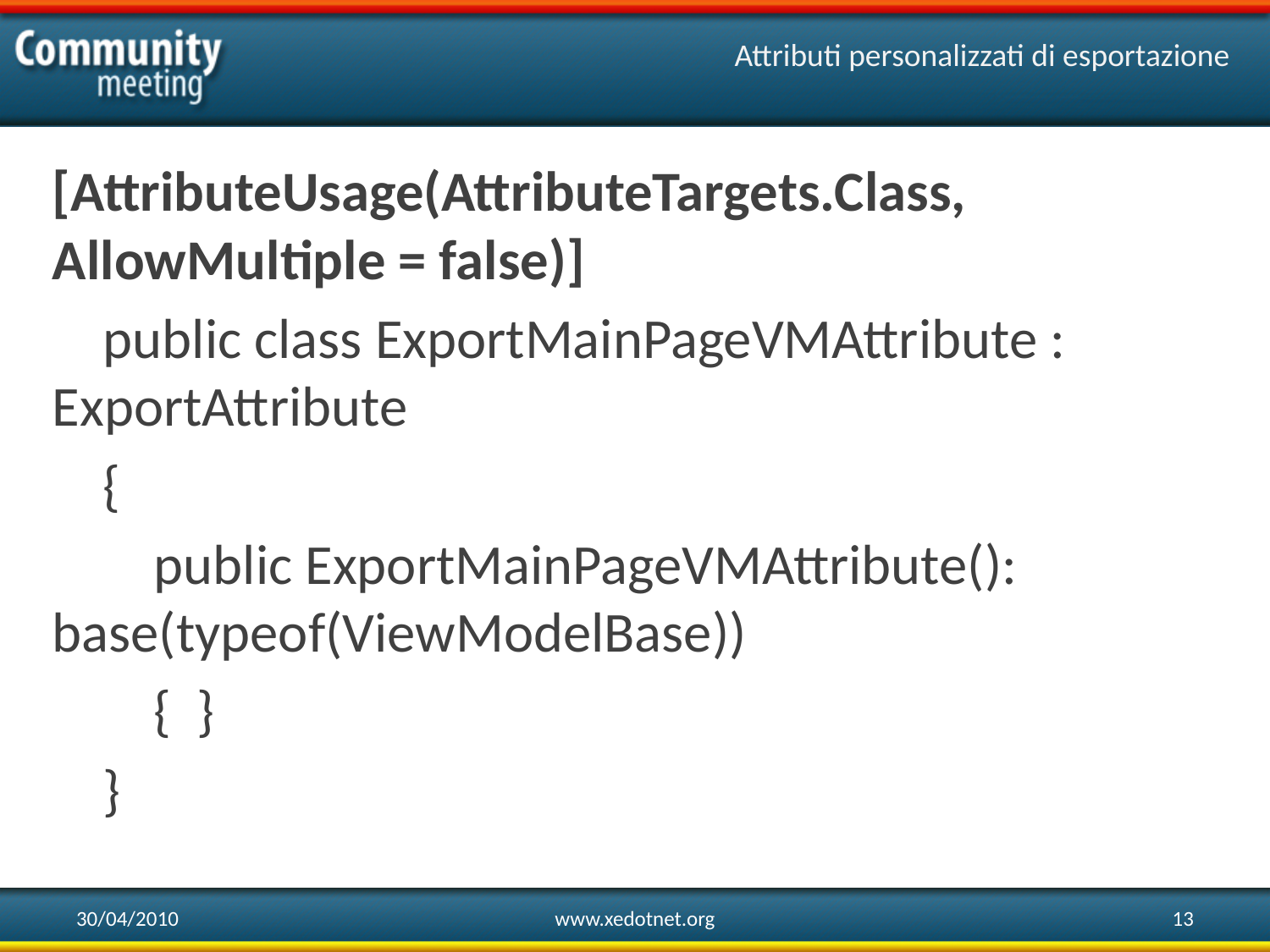

# Attributi personalizzati di esportazione
[AttributeUsage(AttributeTargets.Class, AllowMultiple = false)]
    public class ExportMainPageVMAttribute : ExportAttribute
    {
        public ExportMainPageVMAttribute(): base(typeof(ViewModelBase))
        {  }
    }
30/04/2010
www.xedotnet.org
13